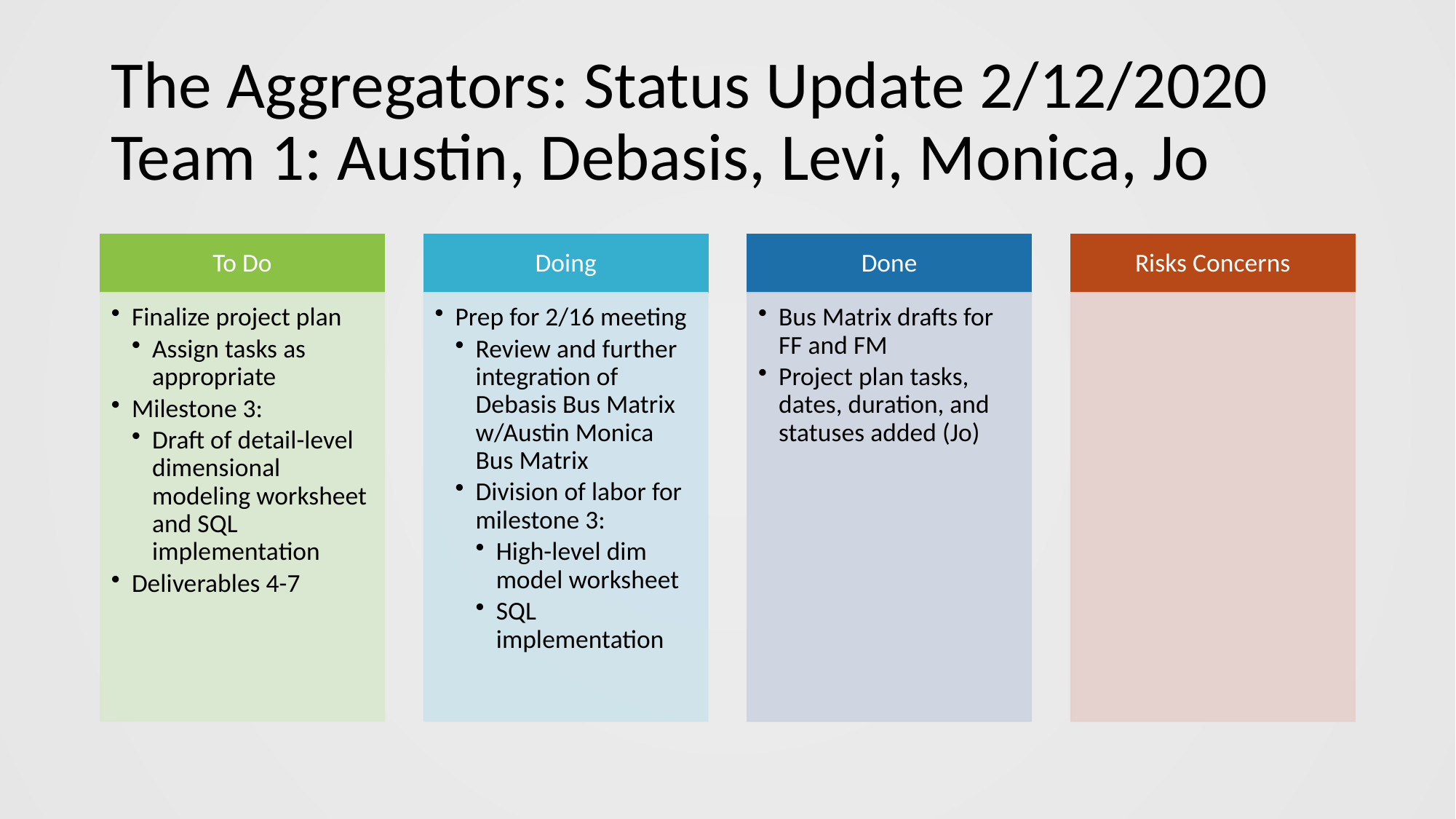

# The Aggregators: Status Update 2/12/2020 Team 1: Austin, Debasis, Levi, Monica, Jo
To Do
Finalize project plan
Assign tasks as appropriate
Milestone 3:
Draft of detail-level dimensional modeling worksheet and SQL implementation
Deliverables 4-7
Doing
Prep for 2/16 meeting
Review and further integration of Debasis Bus Matrix w/Austin Monica Bus Matrix
Division of labor for milestone 3:
High-level dim model worksheet
SQL implementation

Done
Bus Matrix drafts for FF and FM
Project plan tasks, dates, duration, and statuses added (Jo)
Risks Concerns